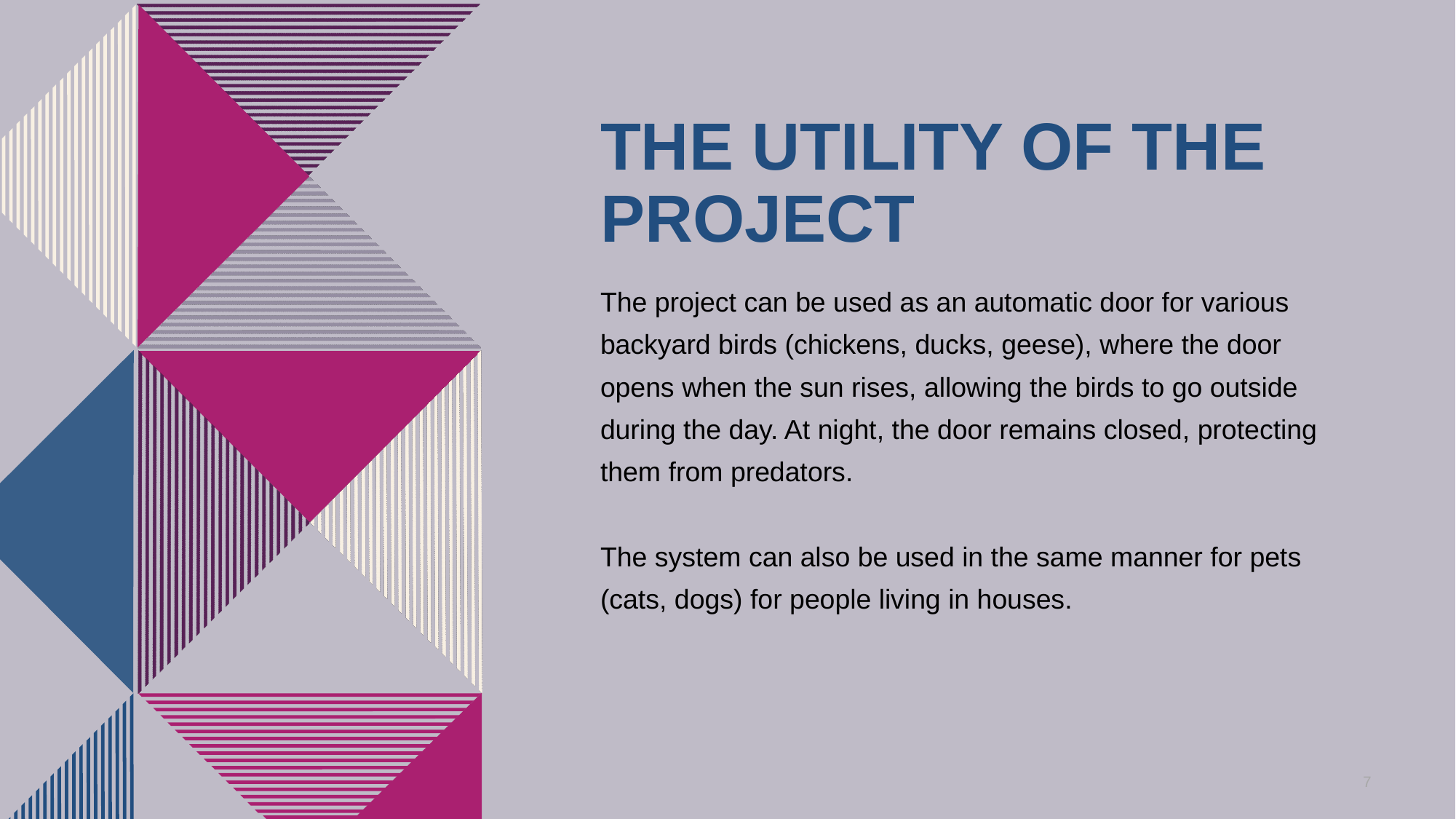

# The utility of the project
The project can be used as an automatic door for various backyard birds (chickens, ducks, geese), where the door opens when the sun rises, allowing the birds to go outside during the day. At night, the door remains closed, protecting them from predators.

The system can also be used in the same manner for pets (cats, dogs) for people living in houses.
7